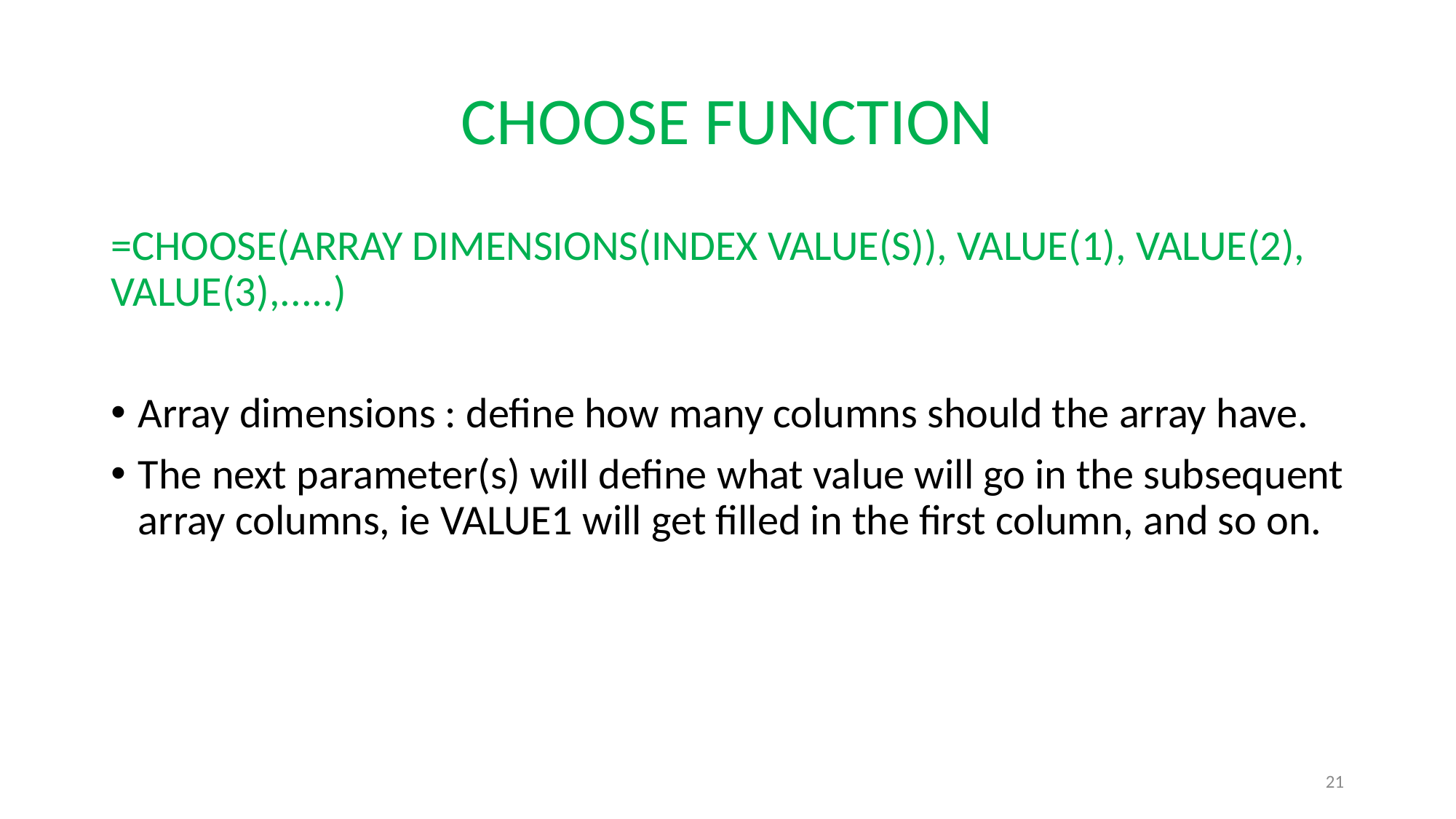

# CHOOSE FUNCTION
=CHOOSE(ARRAY DIMENSIONS(INDEX VALUE(S)), VALUE(1), VALUE(2), VALUE(3),.....)

Array dimensions : define how many columns should the array have.
The next parameter(s) will define what value will go in the subsequent array columns, ie VALUE1 will get filled in the first column, and so on.
21